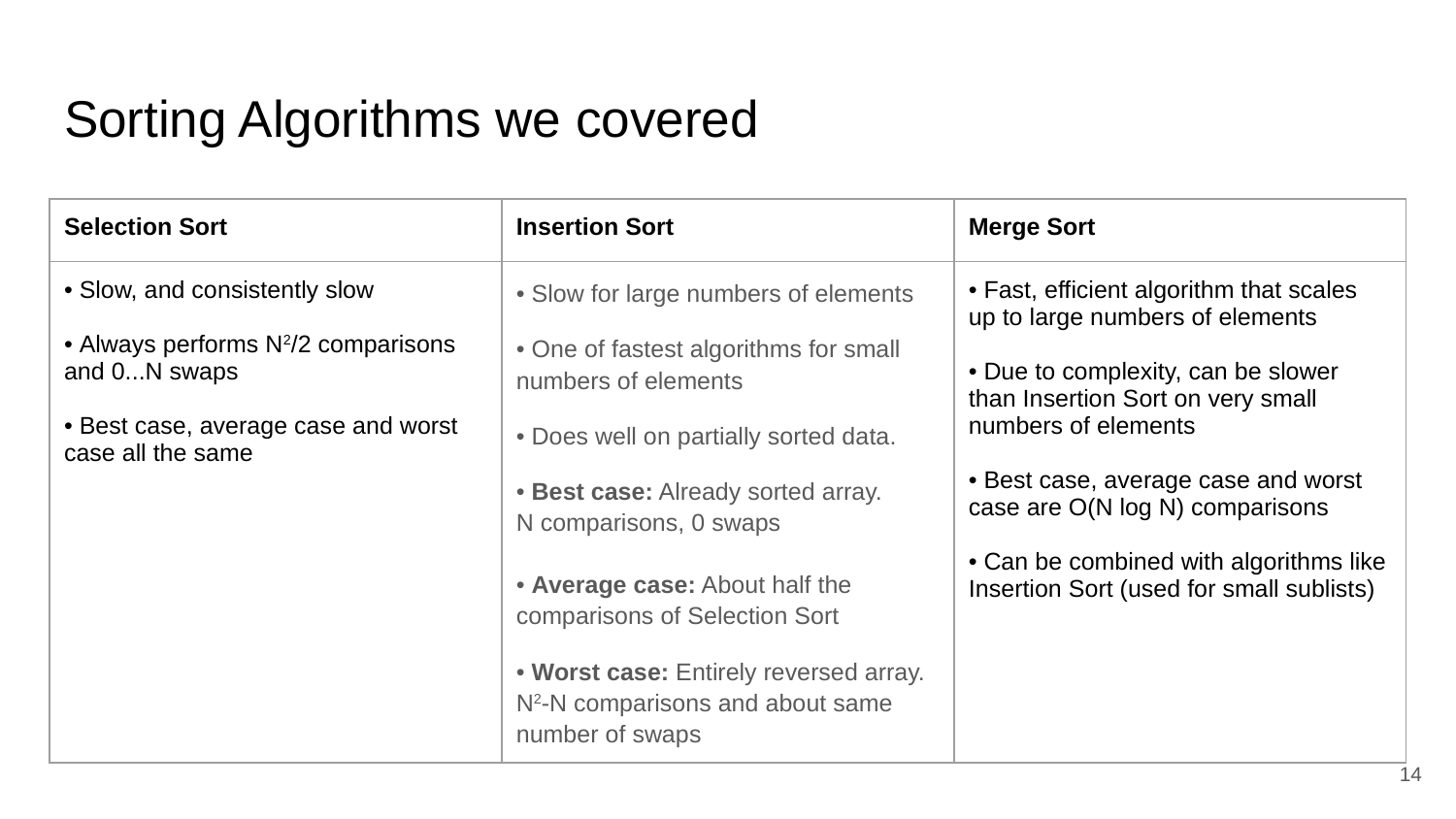

# Sorting Algorithms we covered
| Selection Sort | Insertion Sort | Merge Sort |
| --- | --- | --- |
| • Slow, and consistently slow • Always performs N2/2 comparisons and 0...N swaps • Best case, average case and worst case all the same | • Slow for large numbers of elements • One of fastest algorithms for small numbers of elements • Does well on partially sorted data. • Best case: Already sorted array. N comparisons, 0 swaps • Average case: About half the comparisons of Selection Sort • Worst case: Entirely reversed array. N2-N comparisons and about same number of swaps | • Fast, efficient algorithm that scales up to large numbers of elements • Due to complexity, can be slower than Insertion Sort on very small numbers of elements • Best case, average case and worst case are O(N log N) comparisons • Can be combined with algorithms like Insertion Sort (used for small sublists) |
14